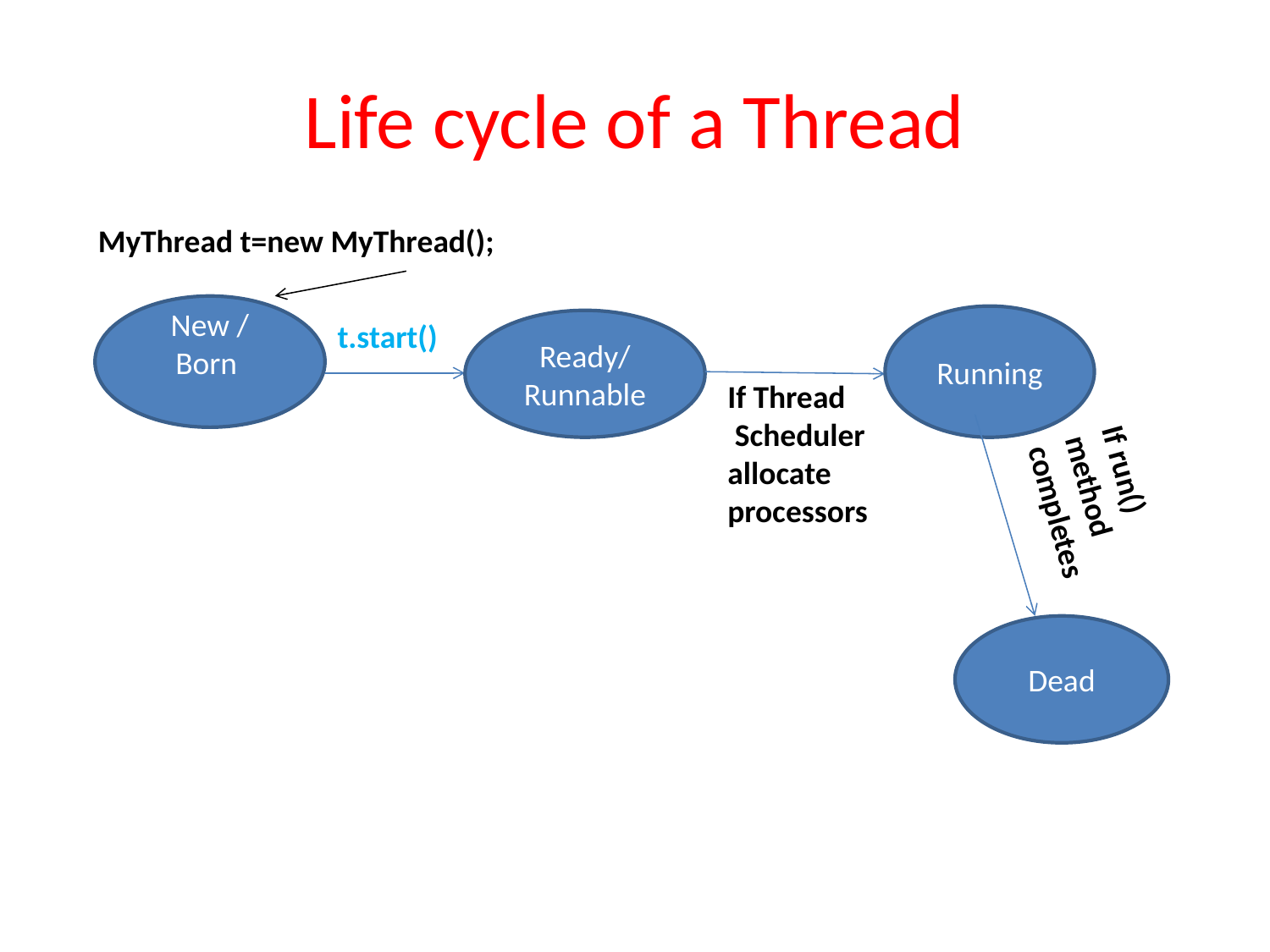

# Life cycle of a Thread

MyThread t=new MyThread();
New / Born

Running
t.start()
Ready/ Runnable
If Thread
 Scheduler
allocate
processors
If run()
method
completes
Dead